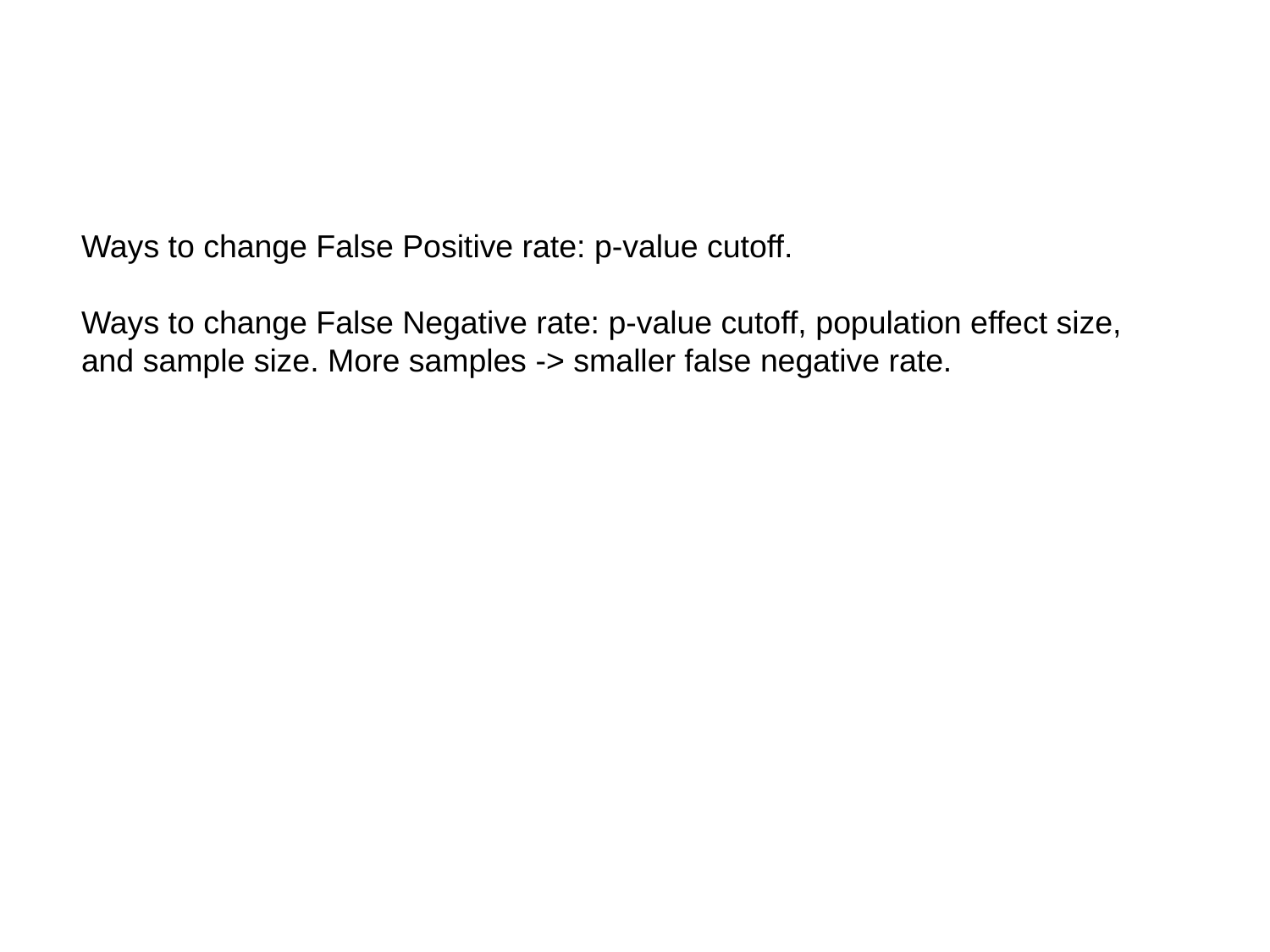

Ways to change False Positive rate: p-value cutoff.

Ways to change False Negative rate: p-value cutoff, population effect size, and sample size. More samples -> smaller false negative rate.